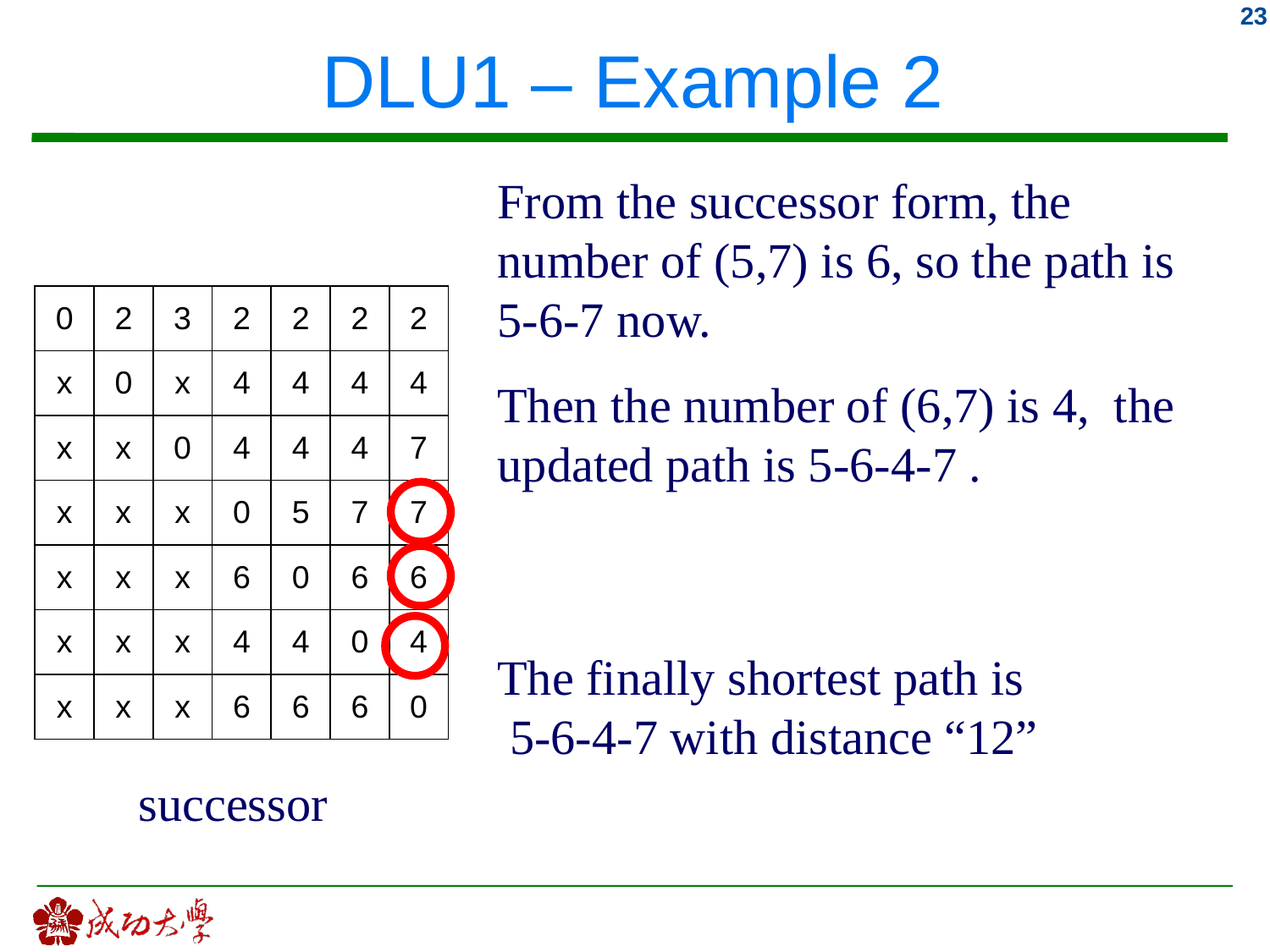

# DLU1 – Example 2
From the successor form, the number of (5,7) is 6, so the path is
5-6-7 now.
| 0 | 2 | 3 | 2 | 2 | 2 | 2 |
| --- | --- | --- | --- | --- | --- | --- |
| x | 0 | x | 4 | 4 | 4 | 4 |
| x | x | 0 | 4 | 4 | 4 | 7 |
| x | x | x | 0 | 5 | 7 | 7 |
| x | x | x | 6 | 0 | 6 | 6 |
| x | x | x | 4 | 4 | 0 | 4 |
| x | x | x | 6 | 6 | 6 | 0 |
Then the number of (6,7) is 4,  the updated path is 5-6-4-7 .

The finally shortest path is
 5-6-4-7 with distance “12”
successor